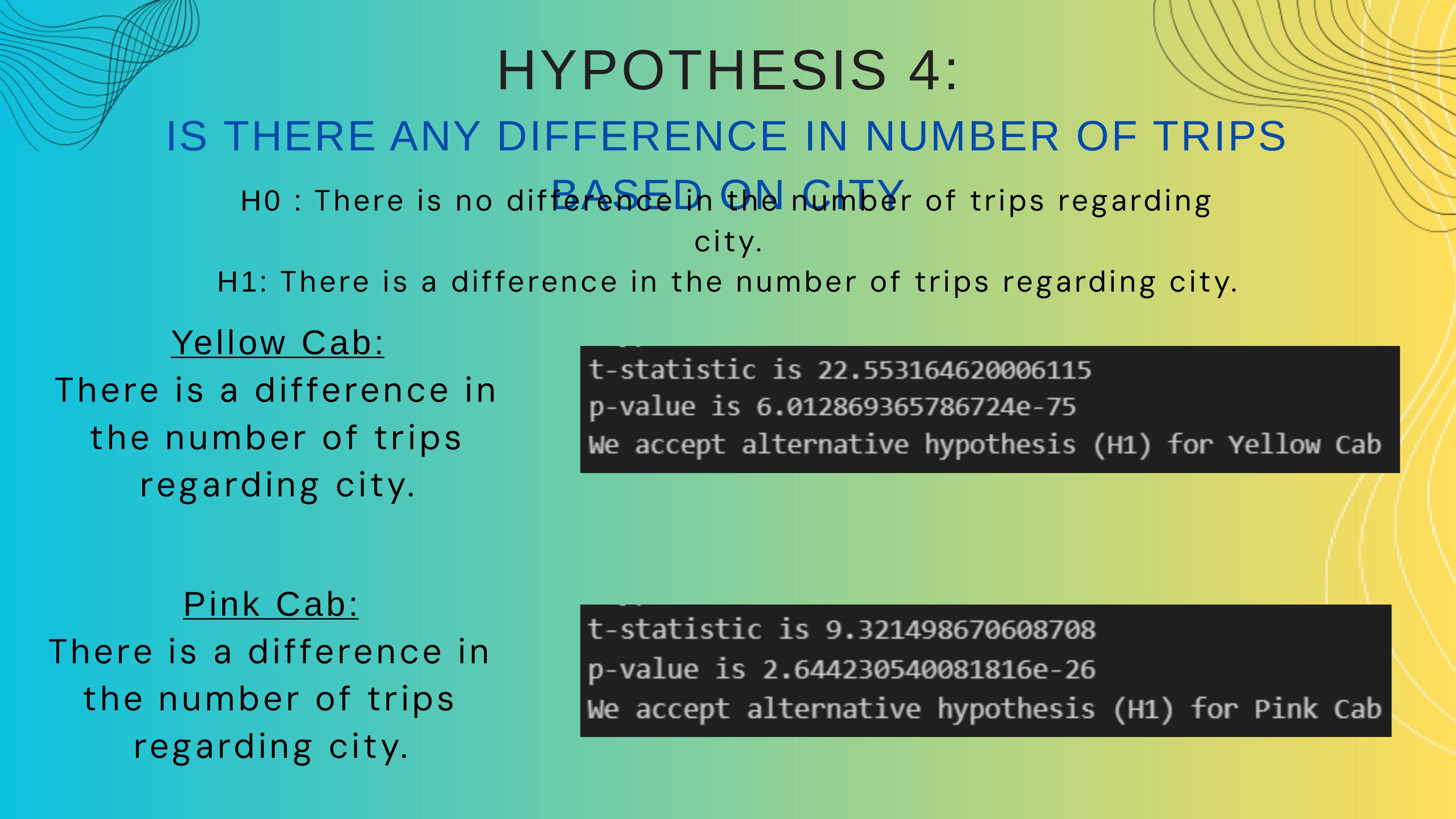

HYPOTHESIS 4:
IS THERE ANY DIFFERENCE IN NUMBER OF TRIPS BASED ON CITY
H0 : There is no difference in the number of trips regarding city.
H1: There is a difference in the number of trips regarding city.
Yellow Cab:
There is a difference in the number of trips regarding city.

Pink Cab:
There is a difference in the number of trips regarding city.